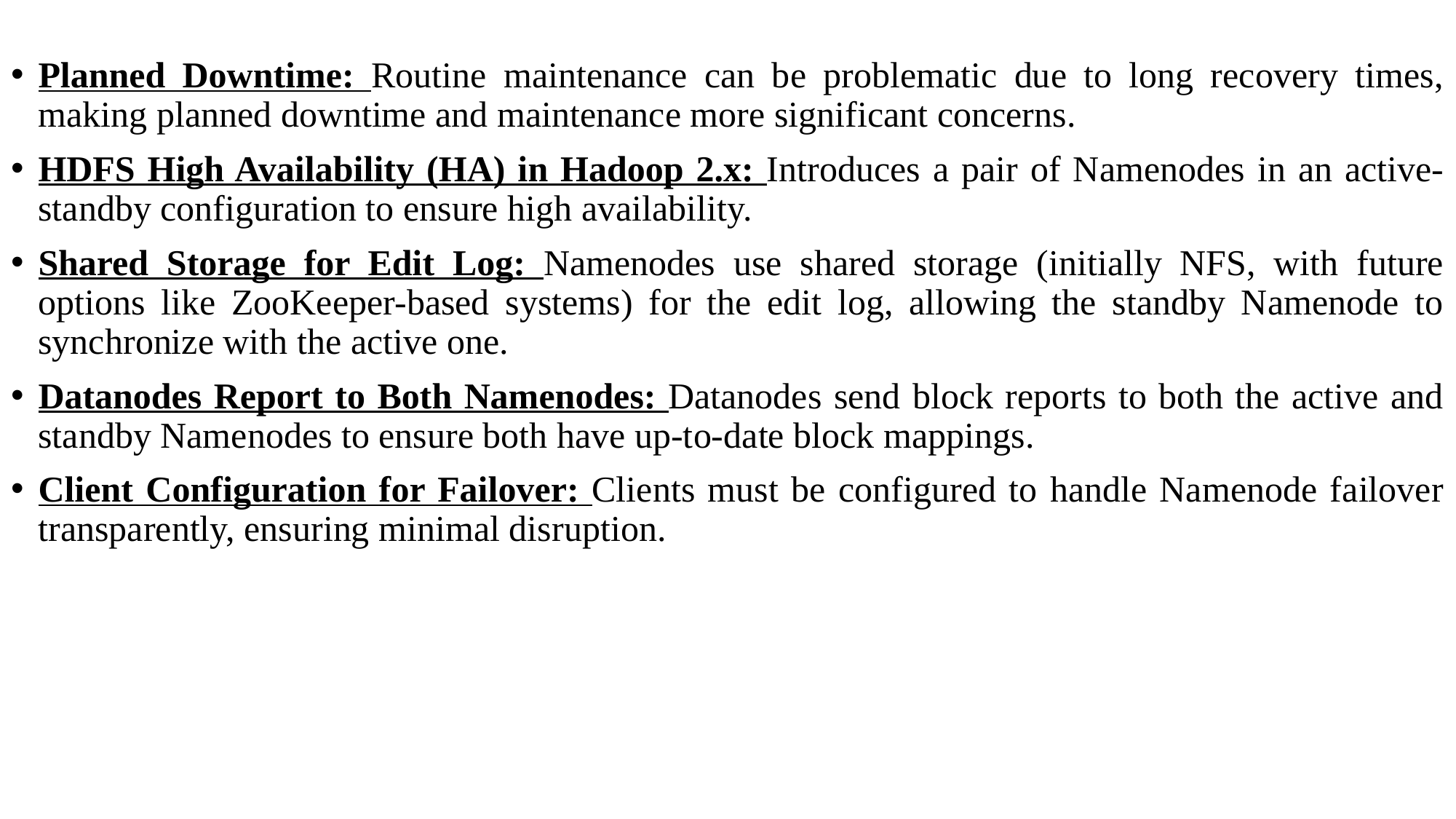

Planned Downtime: Routine maintenance can be problematic due to long recovery times, making planned downtime and maintenance more significant concerns.
HDFS High Availability (HA) in Hadoop 2.x: Introduces a pair of Namenodes in an active-standby configuration to ensure high availability.
Shared Storage for Edit Log: Namenodes use shared storage (initially NFS, with future options like ZooKeeper-based systems) for the edit log, allowing the standby Namenode to synchronize with the active one.
Datanodes Report to Both Namenodes: Datanodes send block reports to both the active and standby Namenodes to ensure both have up-to-date block mappings.
Client Configuration for Failover: Clients must be configured to handle Namenode failover transparently, ensuring minimal disruption.